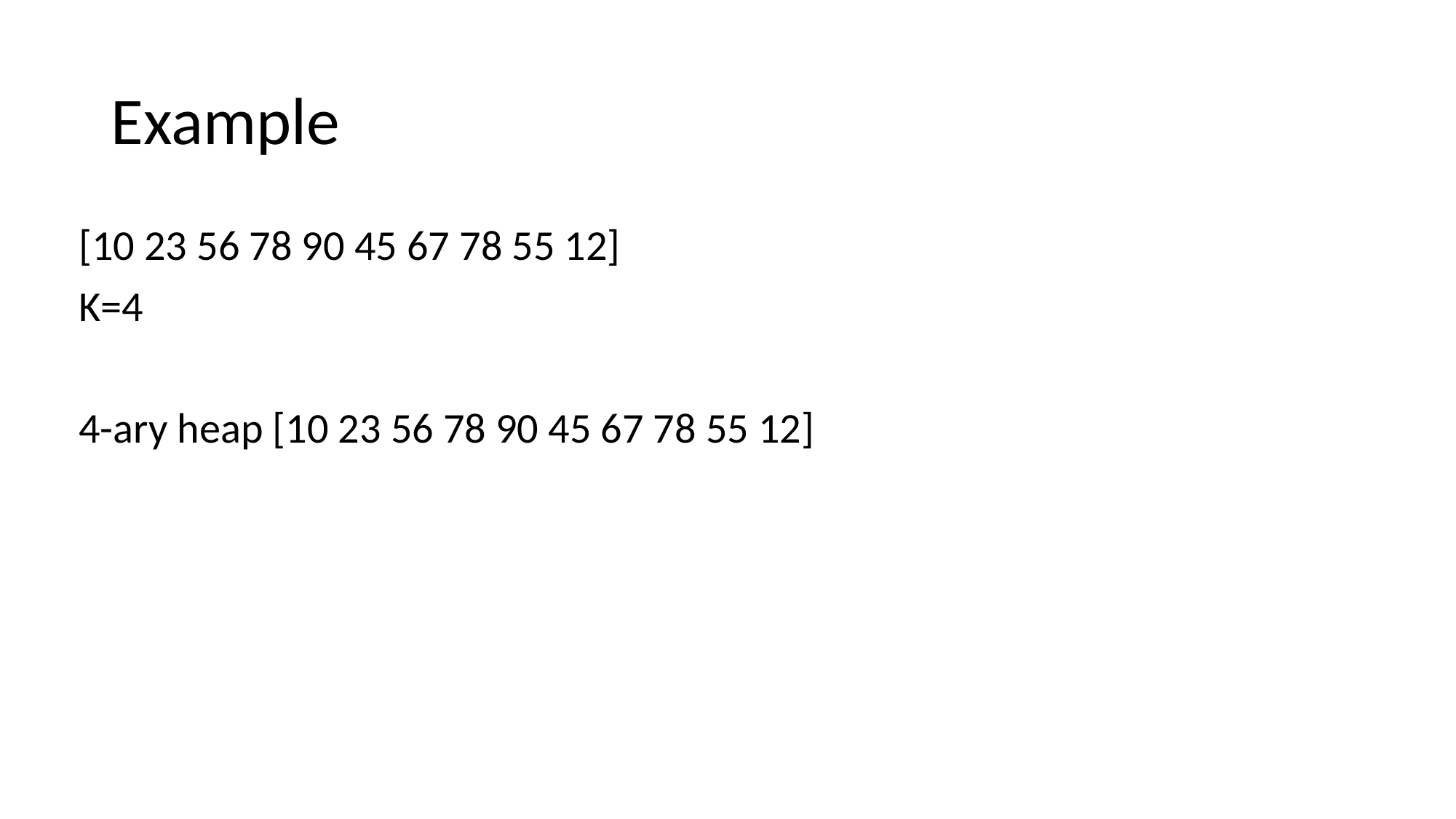

# Example
[10 23 56 78 90 45 67 78 55 12]
K=4

4-ary heap [10 23 56 78 90 45 67 78 55 12]